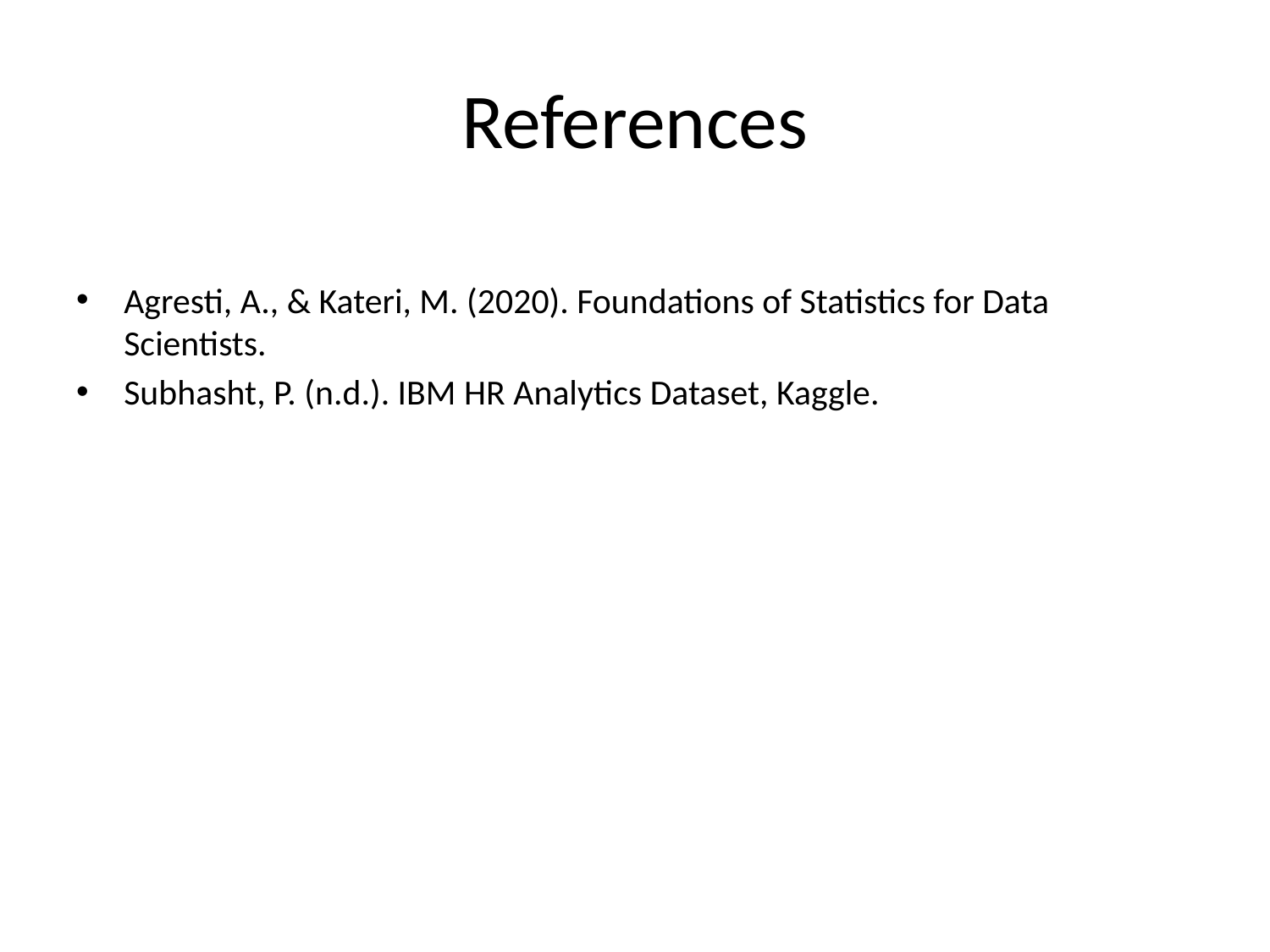

# References

Agresti, A., & Kateri, M. (2020). Foundations of Statistics for Data Scientists.
Subhasht, P. (n.d.). IBM HR Analytics Dataset, Kaggle.